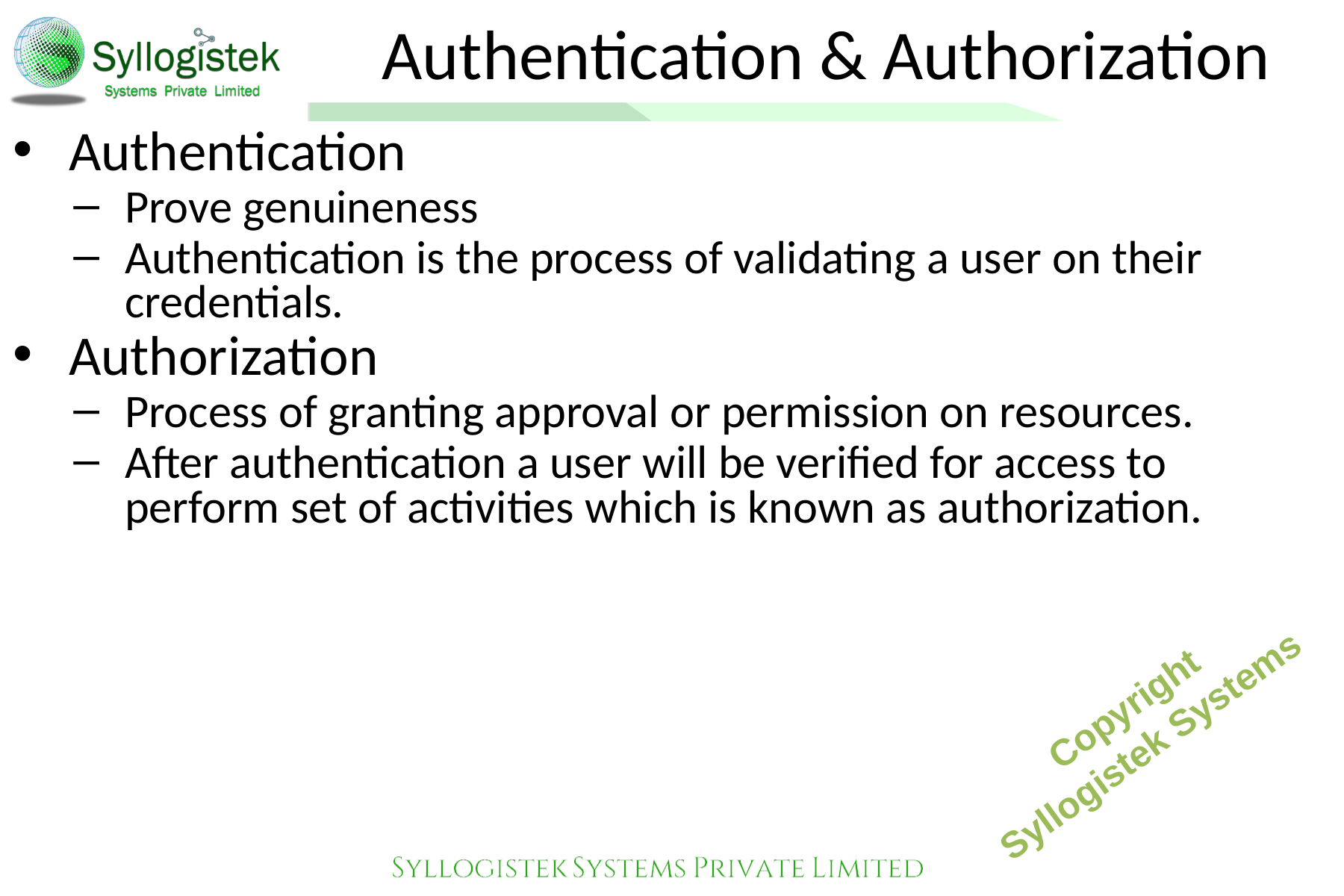

# Authentication & Authorization
Authentication
Prove genuineness
Authentication is the process of validating a user on their credentials.
Authorization
Process of granting approval or permission on resources.
After authentication a user will be verified for access to perform set of activities which is known as authorization.